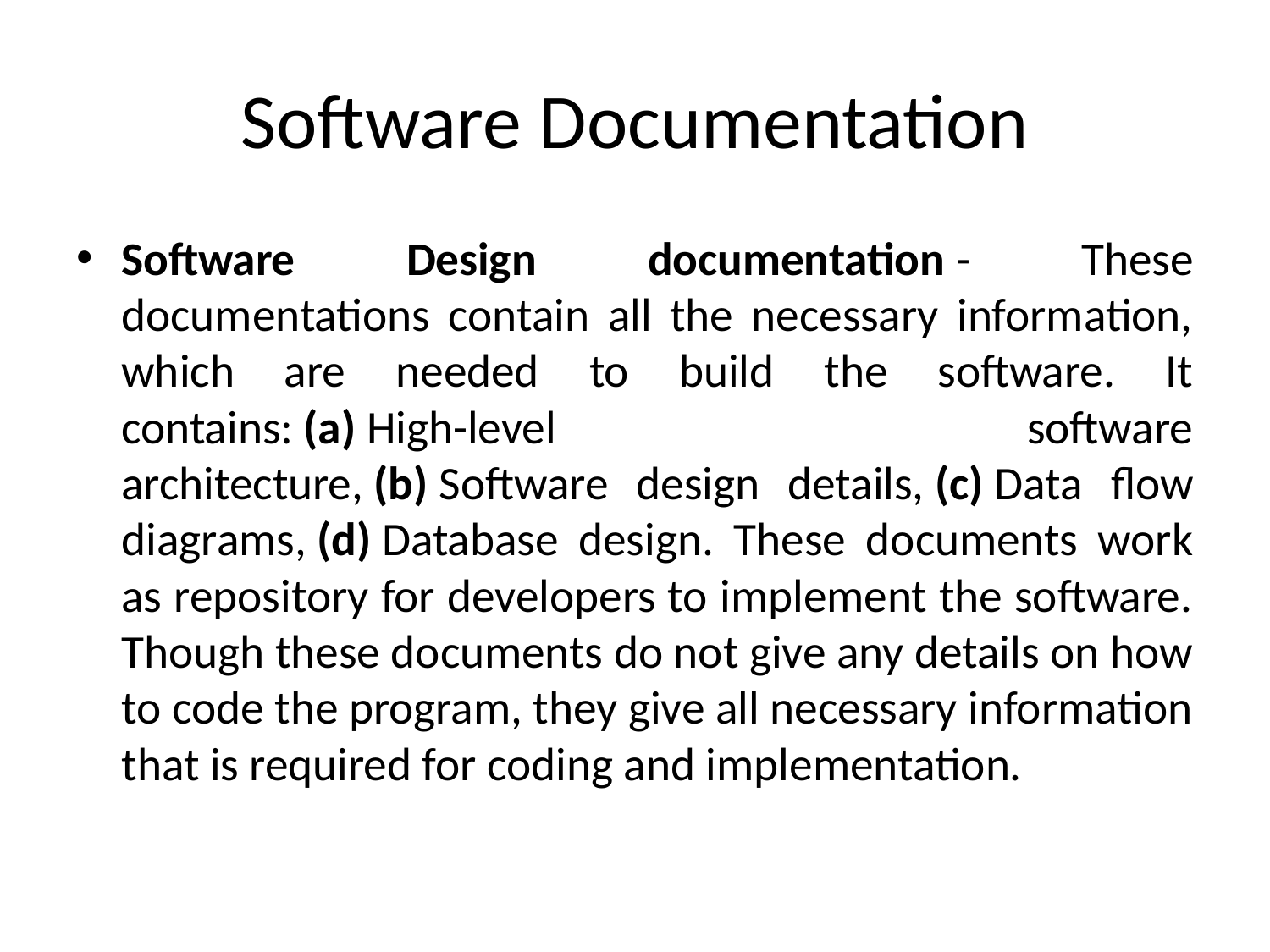

# Software Documentation
Software Design documentation - These documentations contain all the necessary information, which are needed to build the software. It contains: (a) High-level software architecture, (b) Software design details, (c) Data flow diagrams, (d) Database design. These documents work as repository for developers to implement the software. Though these documents do not give any details on how to code the program, they give all necessary information that is required for coding and implementation.